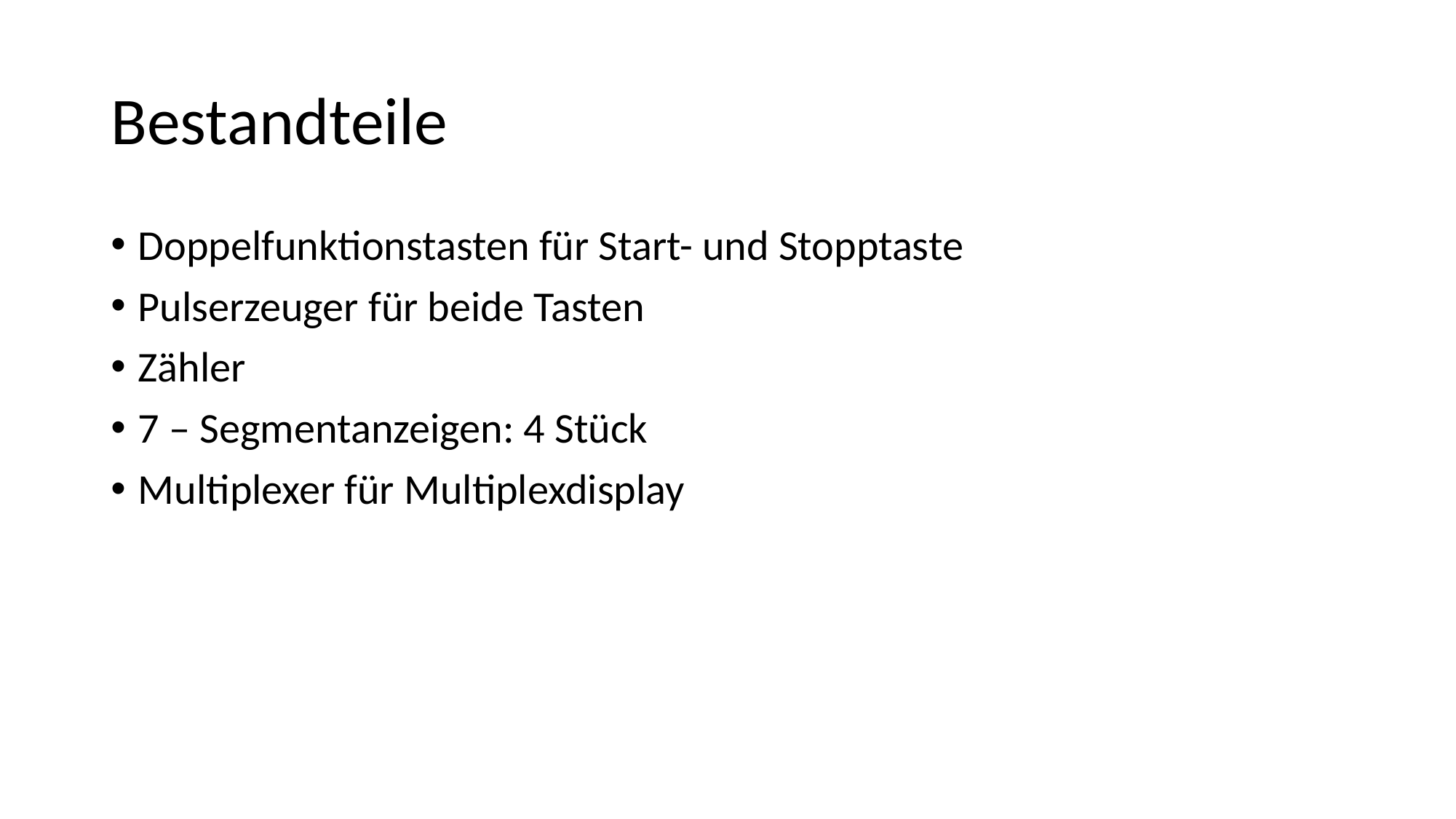

# Bestandteile
Doppelfunktionstasten für Start- und Stopptaste
Pulserzeuger für beide Tasten
Zähler
7 – Segmentanzeigen: 4 Stück
Multiplexer für Multiplexdisplay